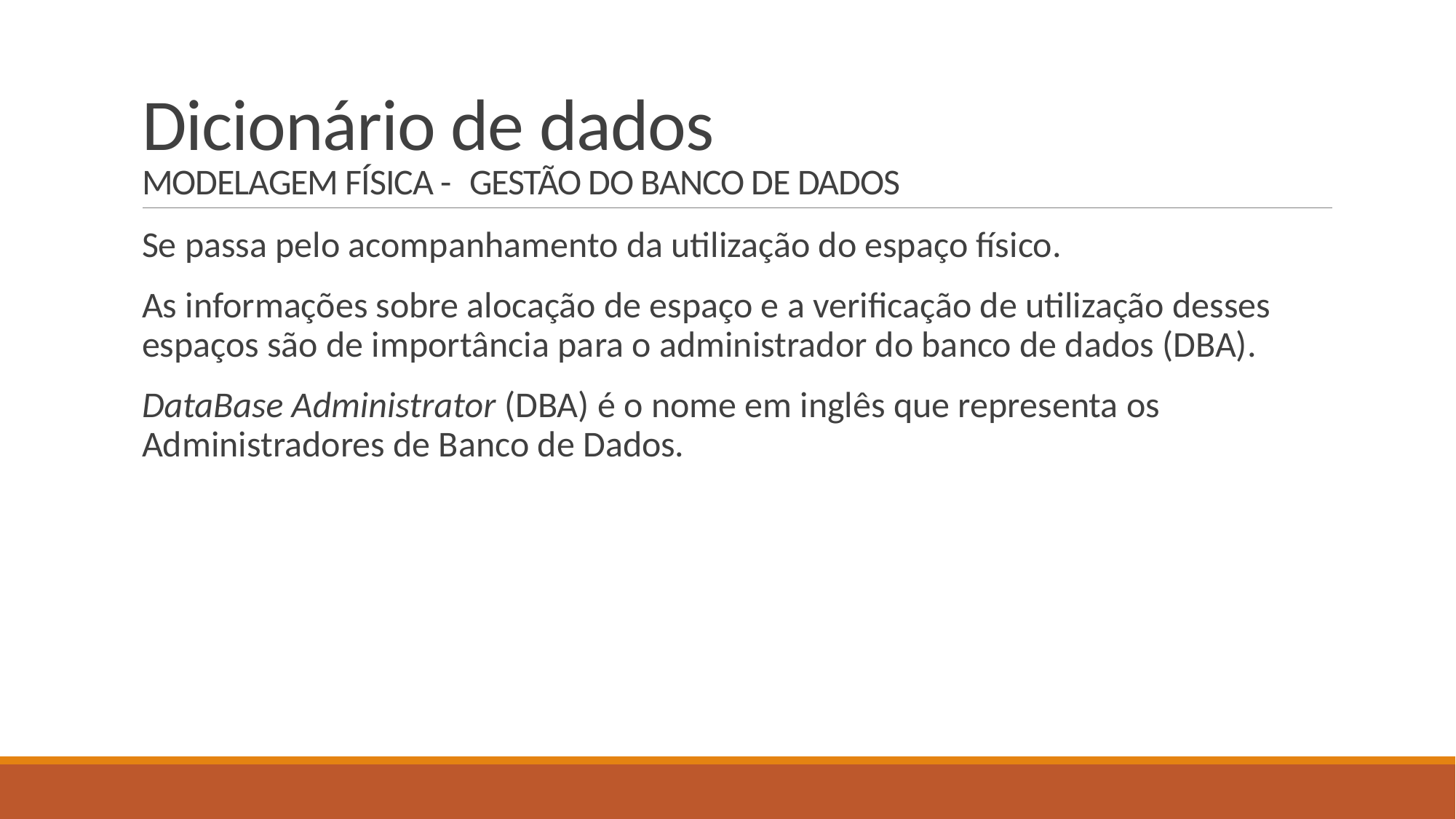

# Dicionário de dados MODELAGEM FÍSICA - 	GESTÃO DO BANCO DE DADOS
Se passa pelo acompanhamento da utilização do espaço físico.
As informações sobre alocação de espaço e a verificação de utilização desses espaços são de importância para o administrador do banco de dados (DBA).
DataBase Administrator (DBA) é o nome em inglês que representa os Administradores de Banco de Dados.